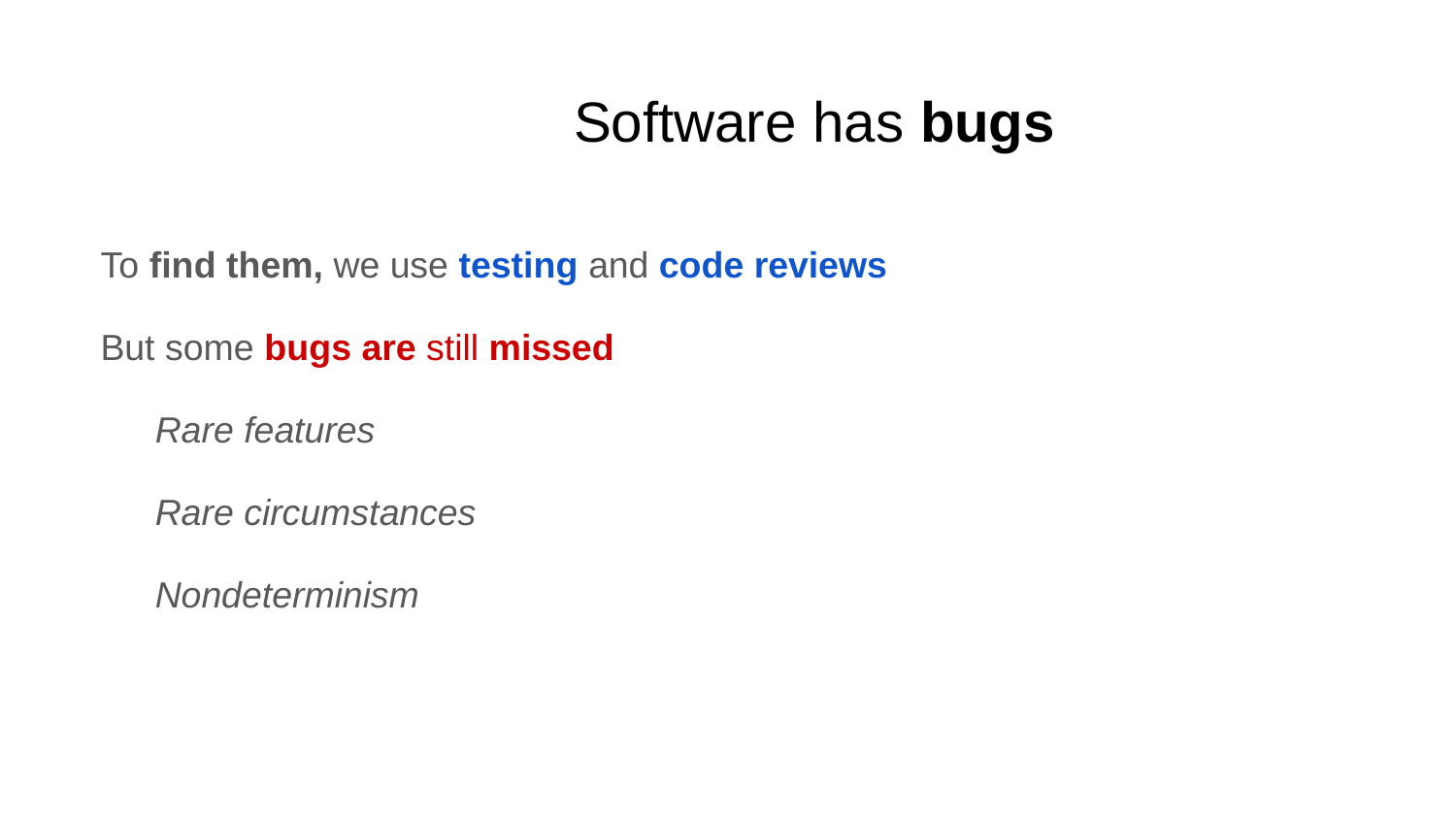

# Software has bugs
To find them, we use testing and code reviews
But some bugs are still missed
Rare features
Rare circumstances
Nondeterminism